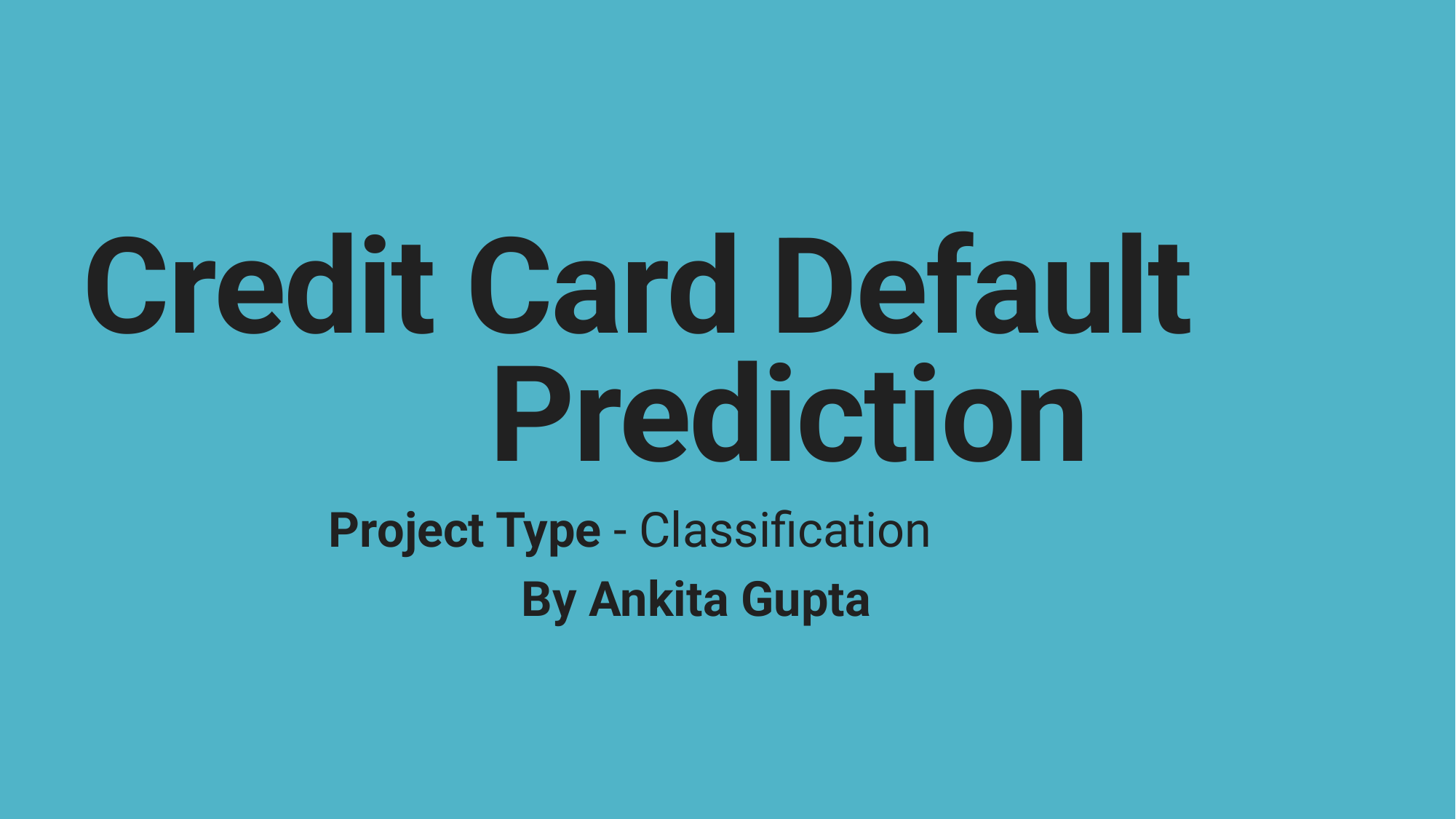

# Credit Card Default                   Prediction
Project Type - Classification
           By Ankita Gupta